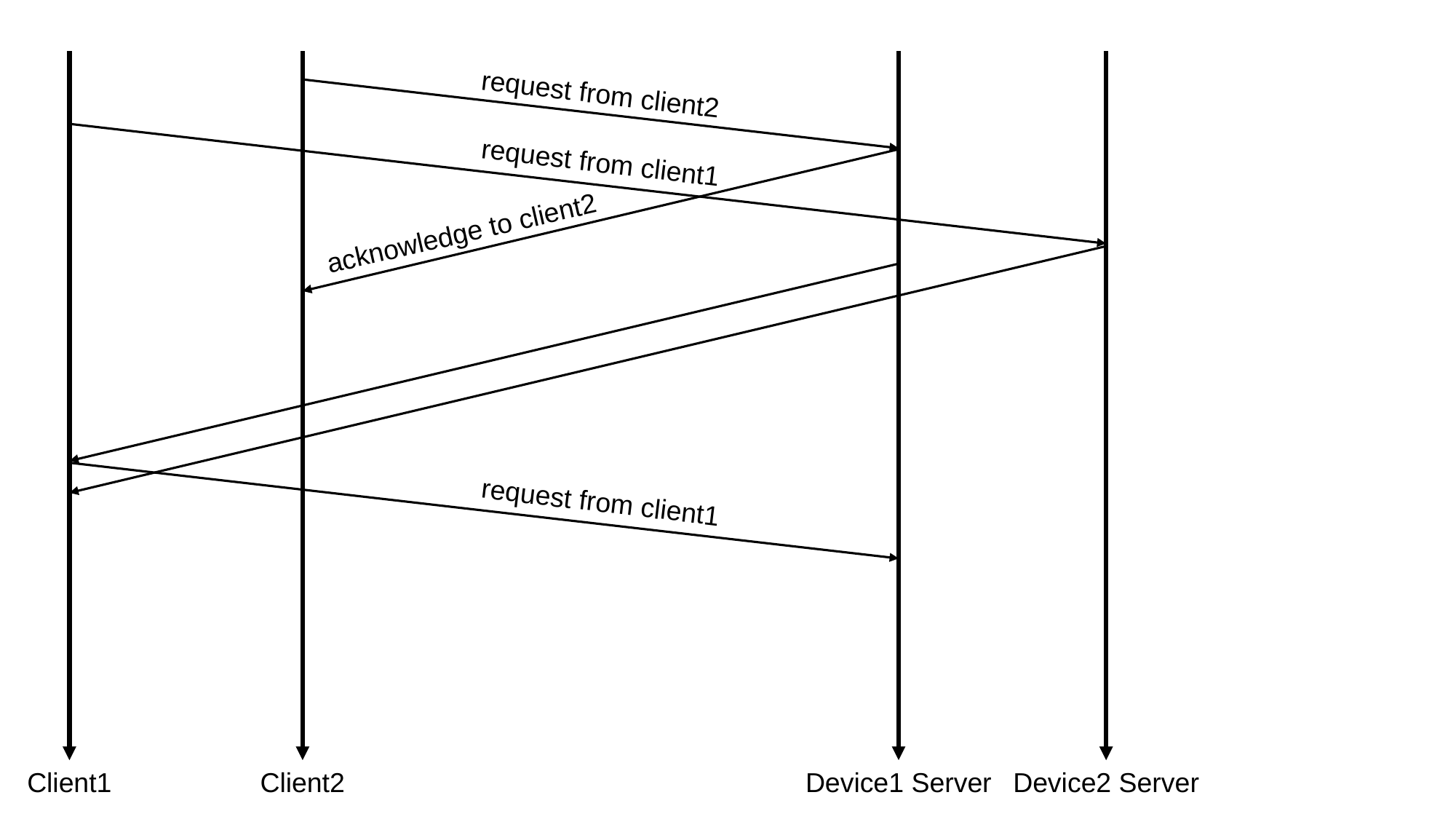

request from client2
request from client1
acknowledge to client2
request from client1
Client1
Client2
Device1 Server
Device2 Server